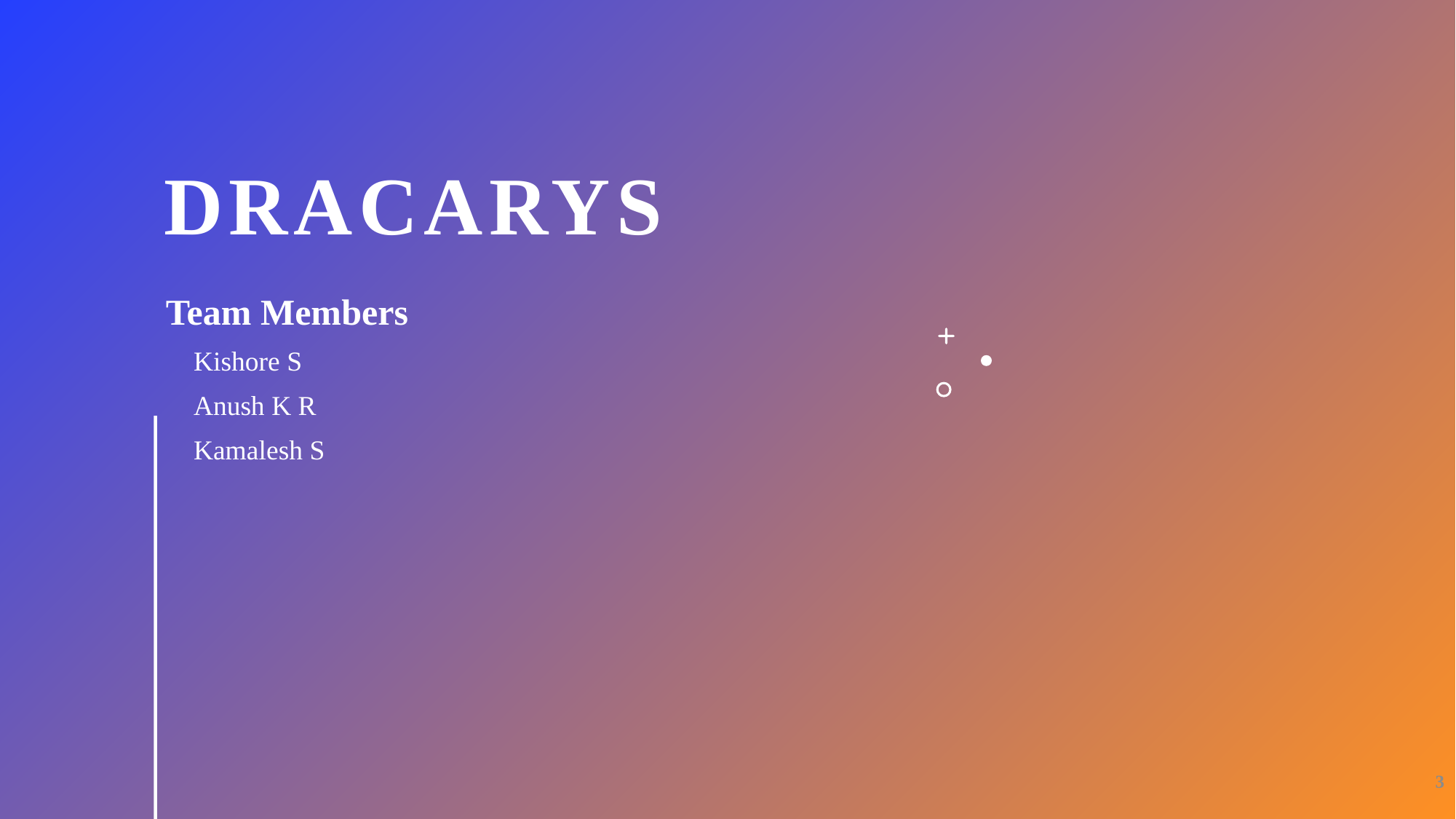

# dracarys
Team Members
    Kishore S
    Anush K R
    Kamalesh S
3